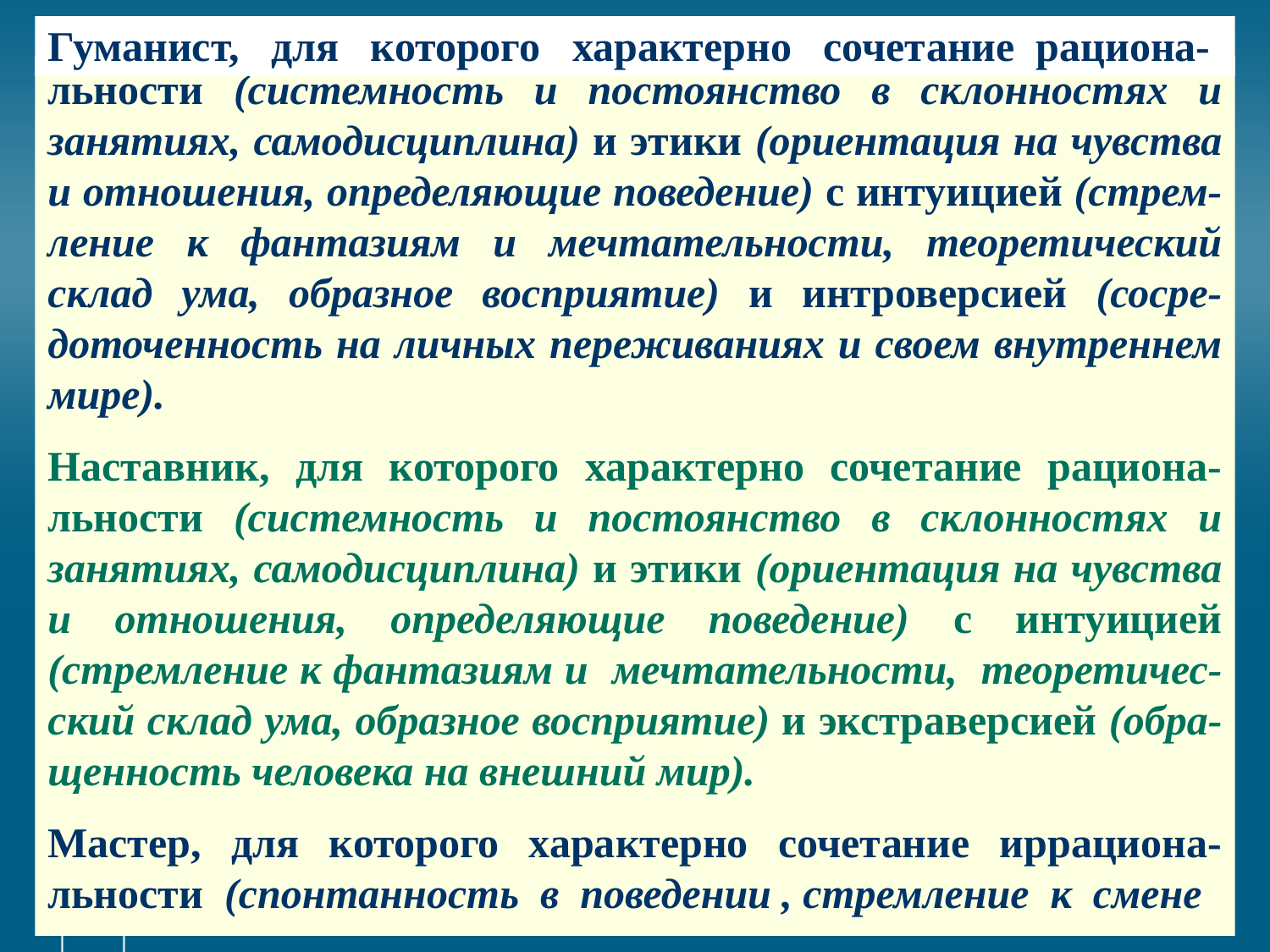

# Гуманист,   для   которого   характерно   сочетание  рациона-
льности (системность и постоянство в склонностях и занятиях, самодисциплина) и этики (ориентация на чувства и отношения, определяющие поведение) с интуицией (стрем-ление к фантазиям и мечтательности, теоретический склад ума, образное восприятие) и интроверсией (сосре-доточенность на личных переживаниях и своем внутреннем мире).
Наставник, для которого характерно сочетание рациона-льности (системность и постоянство в склонностях и занятиях, самодисциплина) и этики (ориентация на чувства и    отношения,    определяющие    поведение)    с    интуицией (стремление к фантазиям и  мечтательности,  теоретичес- cкий склад ума, образное восприятие) и экстраверсией (обра-щенность человека на внешний мир).
Мастер, для которого характерно сочетание иррациона-льности  (спонтанность  в  поведении , стремление  к  смене